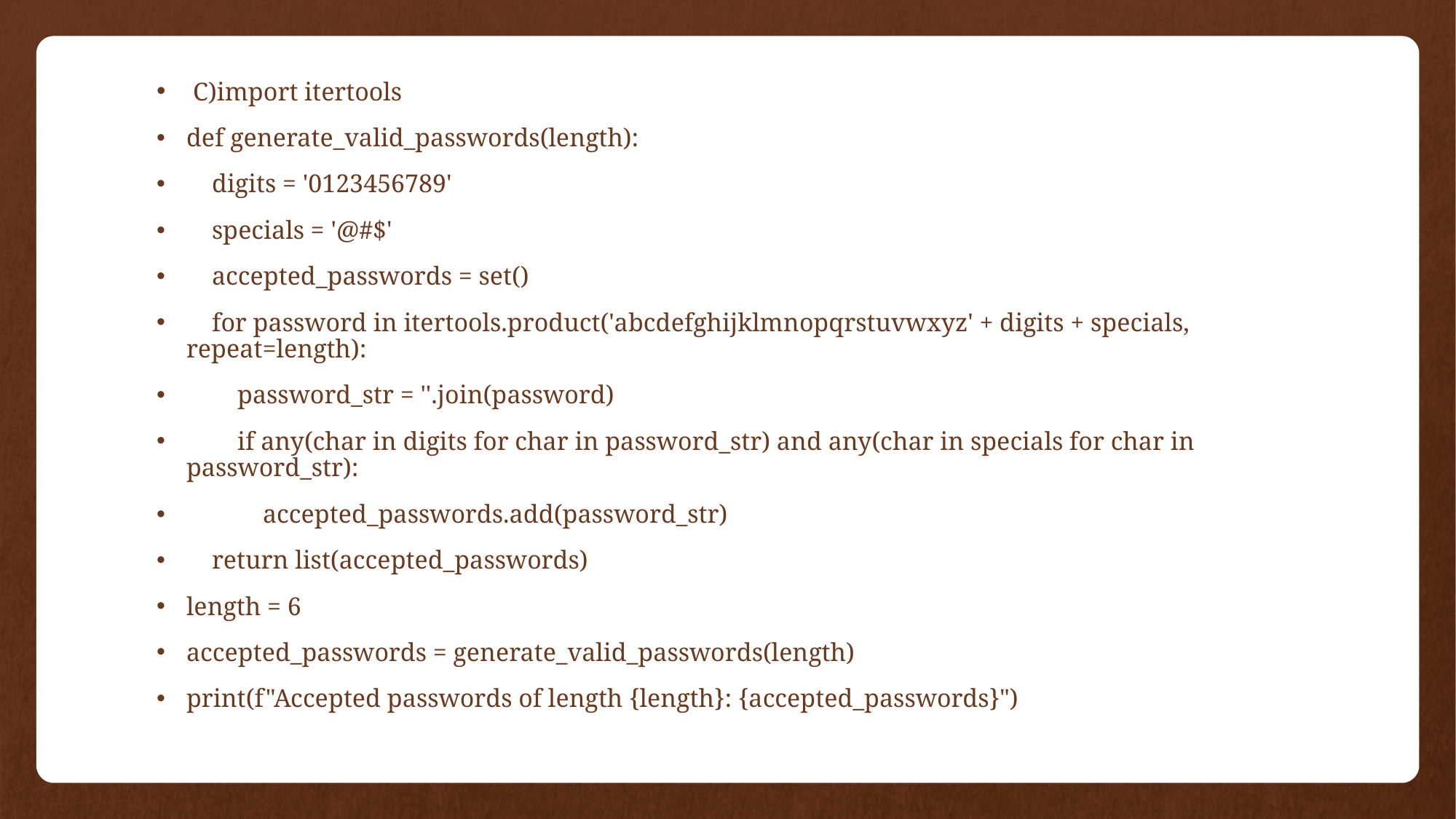

C)import itertools
def generate_valid_passwords(length):
    digits = '0123456789'
    specials = '@#$'
    accepted_passwords = set()
    for password in itertools.product('abcdefghijklmnopqrstuvwxyz' + digits + specials, repeat=length):
        password_str = ''.join(password)
        if any(char in digits for char in password_str) and any(char in specials for char in password_str):
            accepted_passwords.add(password_str)
    return list(accepted_passwords)
length = 6
accepted_passwords = generate_valid_passwords(length)
print(f"Accepted passwords of length {length}: {accepted_passwords}")